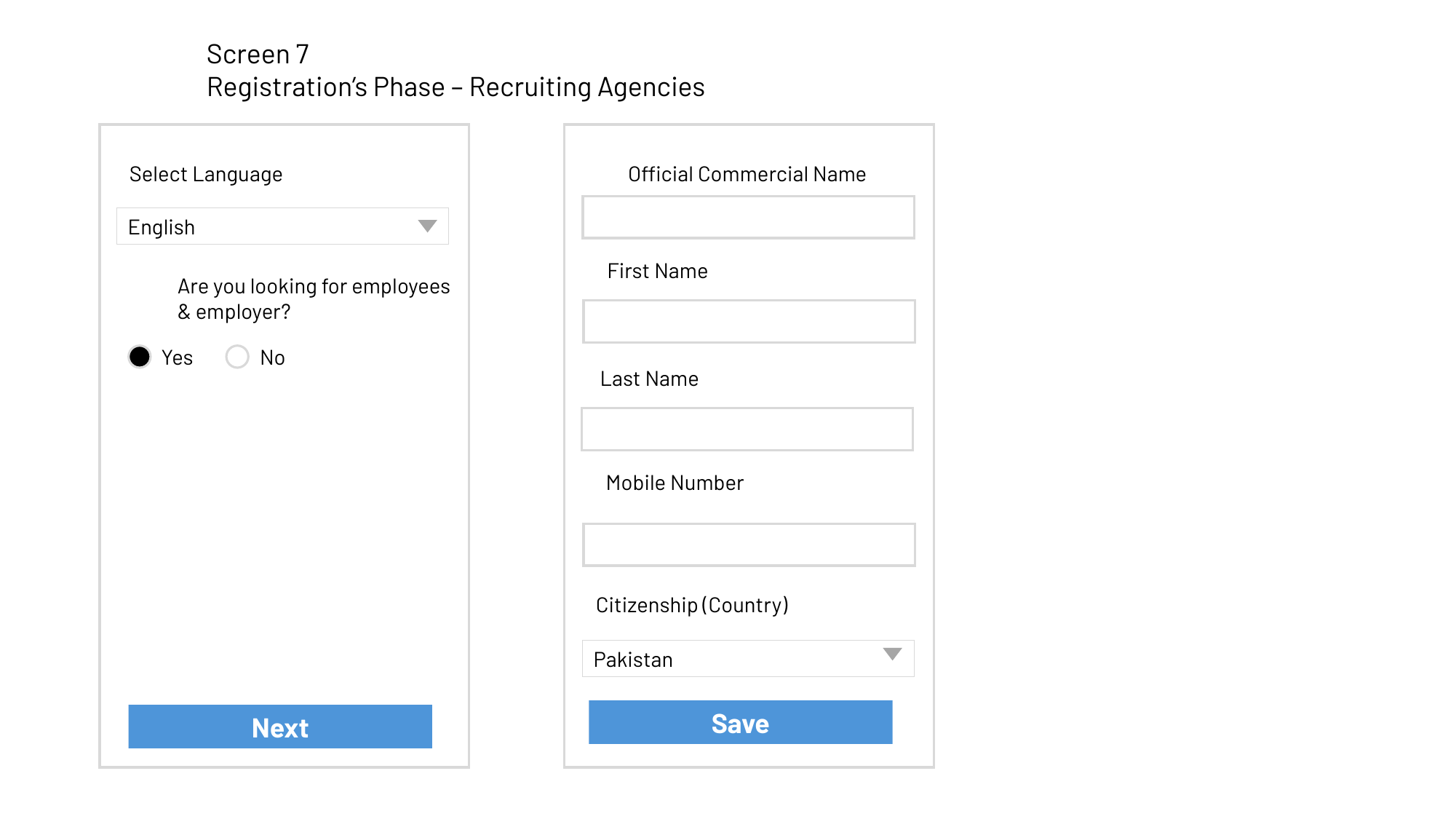

Screen 7
Registration’s Phase – Recruiting Agencies

Select Language
Official Commercial Name

English

First Name
Are you looking for employees
& employer?

Yes

No

Last Name

Mobile Number

Citizenship (Country)
Pakistan

Save
Next